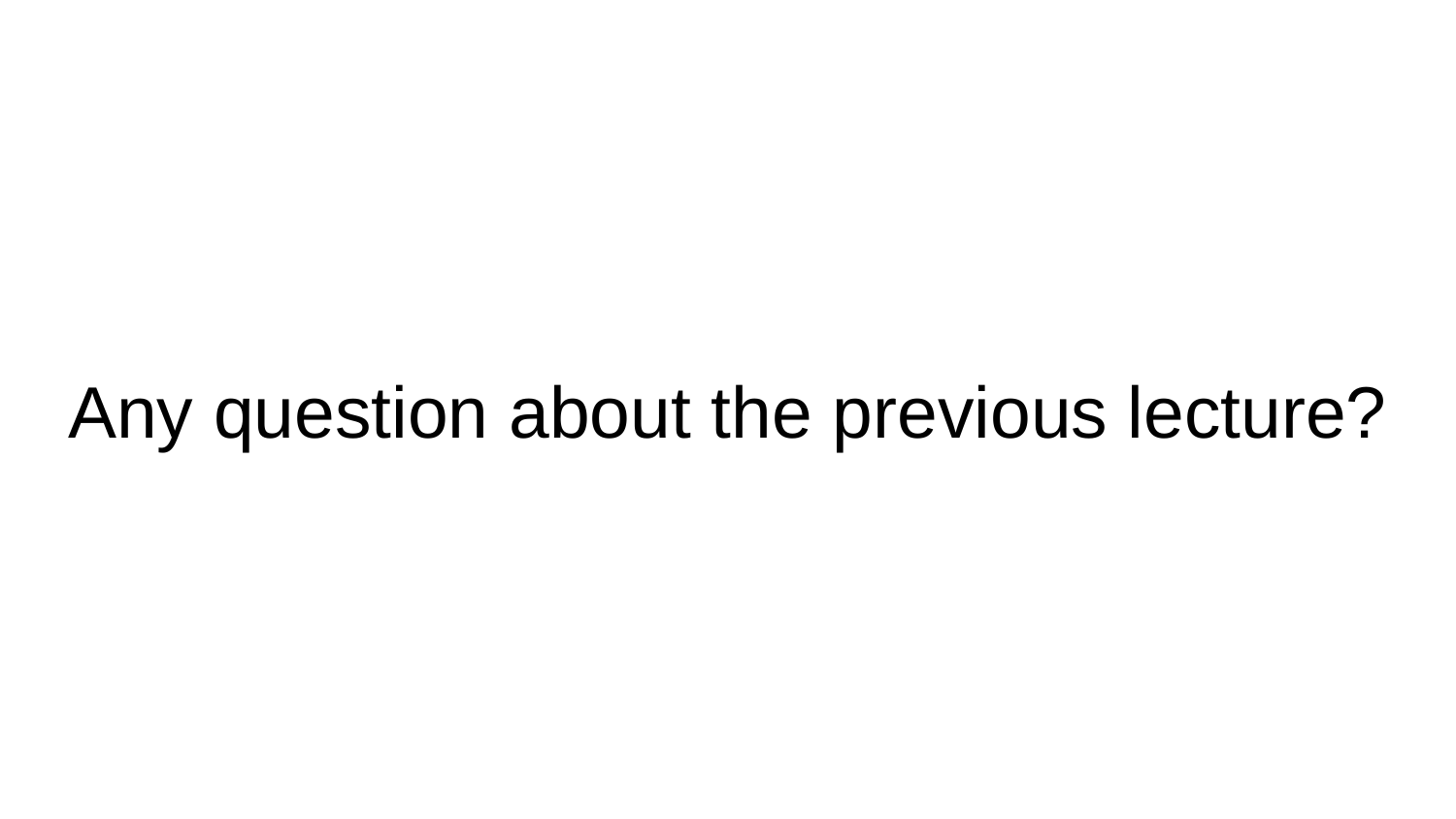

# Any question about the previous lecture?